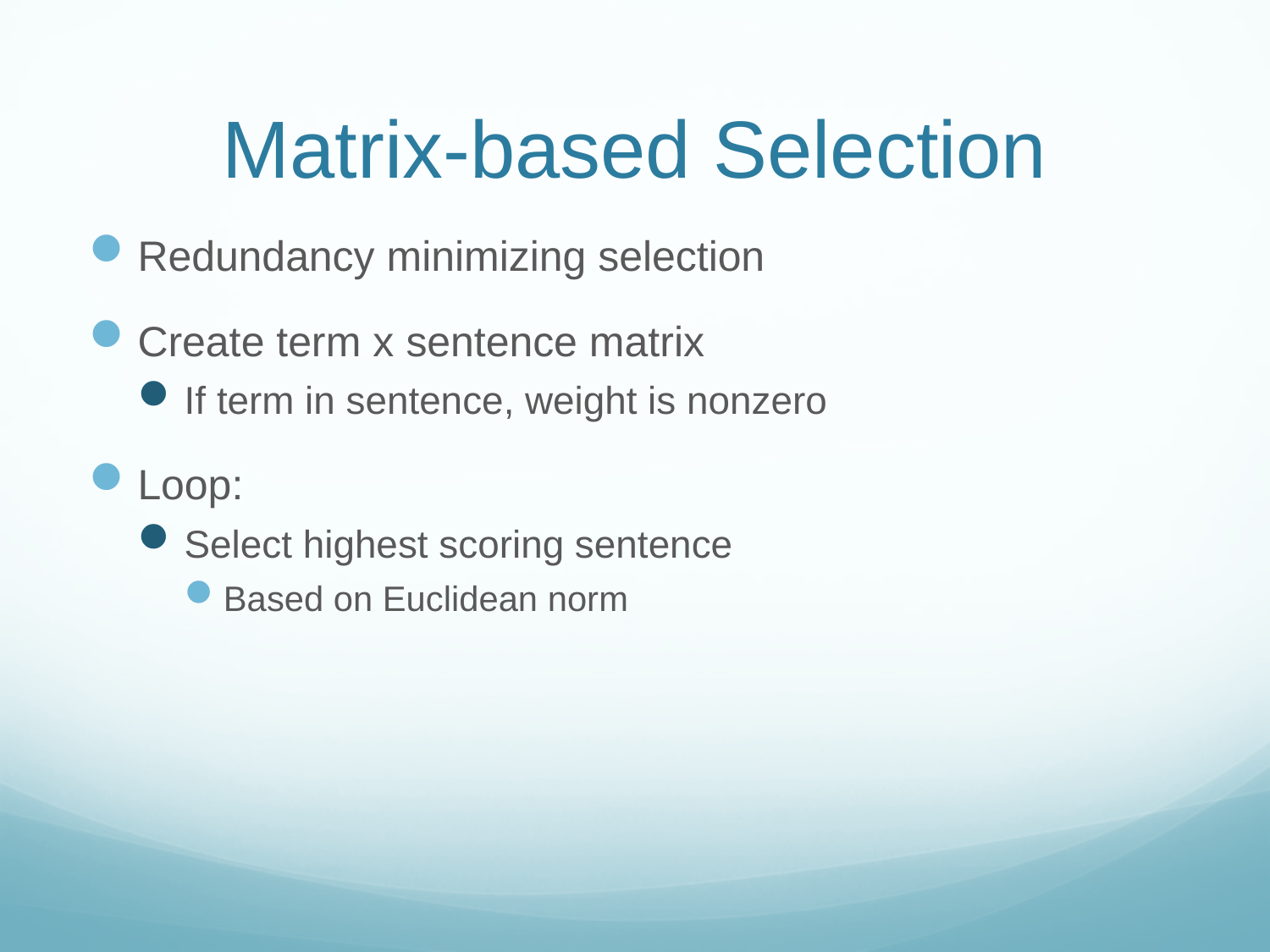

# Matrix-based Selection
Redundancy minimizing selection
Create term x sentence matrix
If term in sentence, weight is nonzero
Loop:
Select highest scoring sentence
Based on Euclidean norm